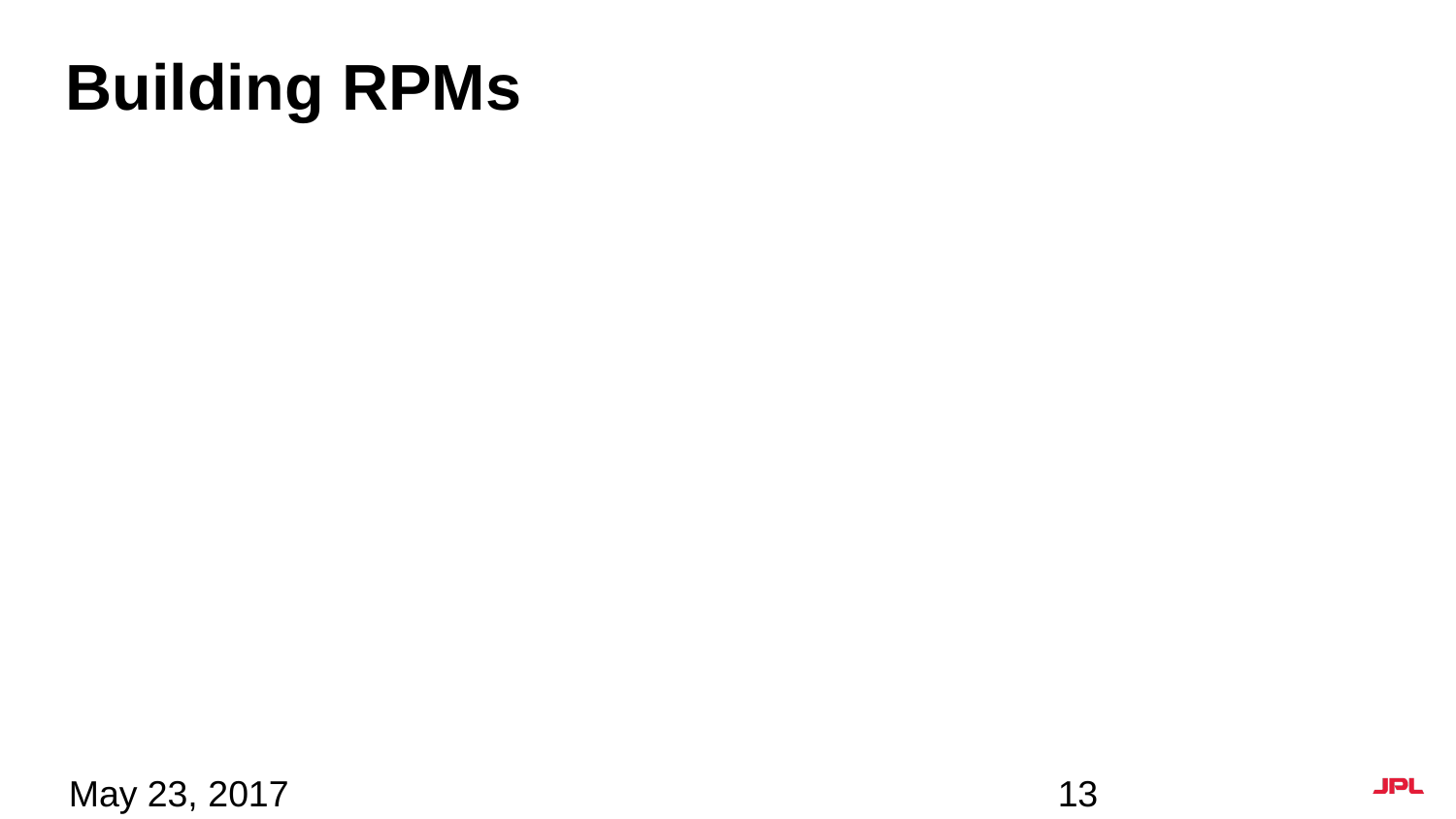

# Building RPMs

May 23, 2017

13